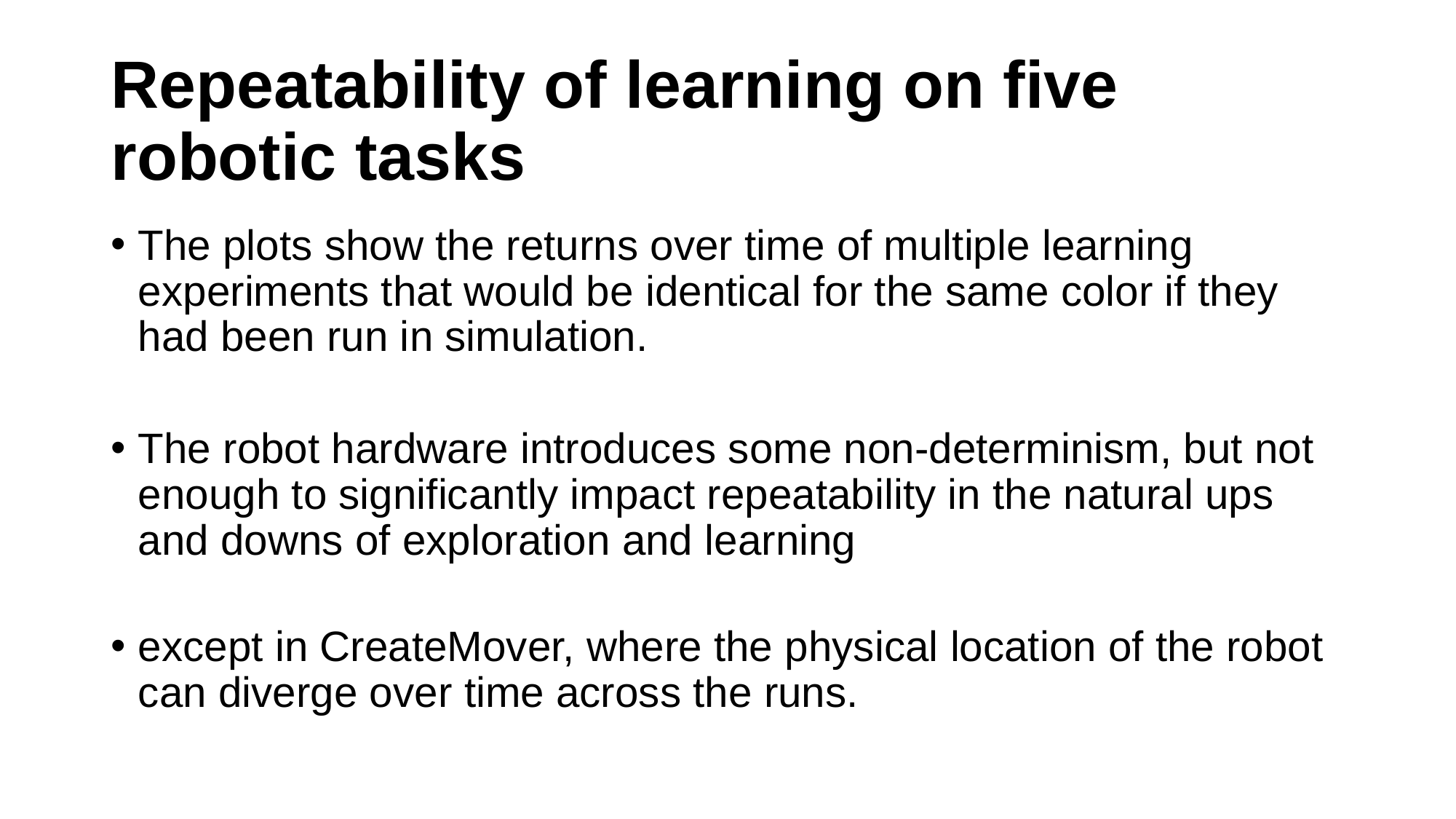

# Repeatability of learning on five robotic tasks
The plots show the returns over time of multiple learning experiments that would be identical for the same color if they had been run in simulation.
The robot hardware introduces some non-determinism, but not enough to significantly impact repeatability in the natural ups and downs of exploration and learning
except in CreateMover, where the physical location of the robot can diverge over time across the runs.